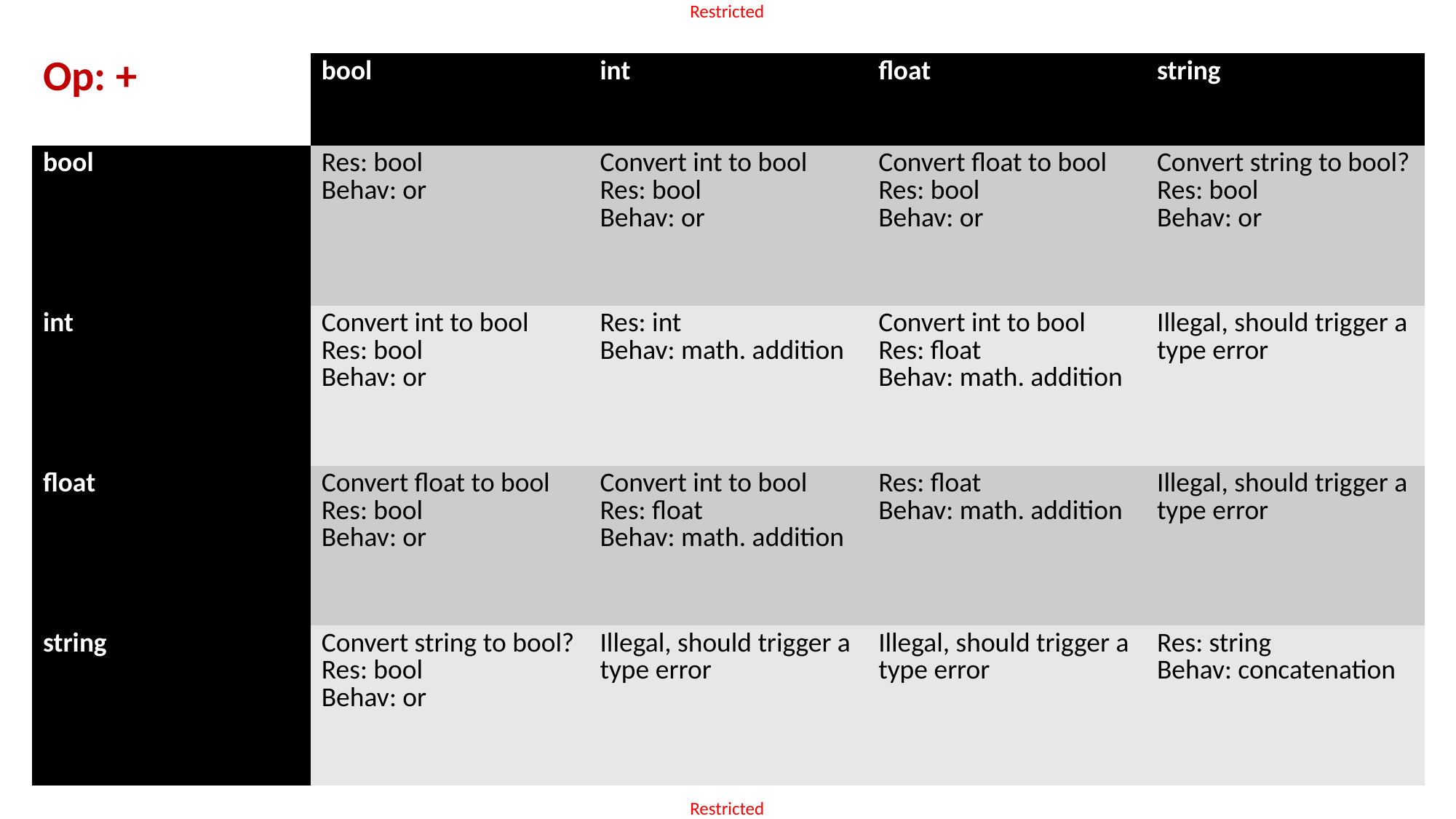

| Op: + | bool | int | float | string |
| --- | --- | --- | --- | --- |
| bool | Res: bool Behav: or | Convert int to bool Res: bool Behav: or | Convert float to bool Res: bool Behav: or | Convert string to bool? Res: bool Behav: or |
| int | Convert int to bool Res: bool Behav: or | Res: int Behav: math. addition | Convert int to bool Res: float Behav: math. addition | Illegal, should trigger a type error |
| float | Convert float to bool Res: bool Behav: or | Convert int to bool Res: float Behav: math. addition | Res: float Behav: math. addition | Illegal, should trigger a type error |
| string | Convert string to bool? Res: bool Behav: or | Illegal, should trigger a type error | Illegal, should trigger a type error | Res: string Behav: concatenation |